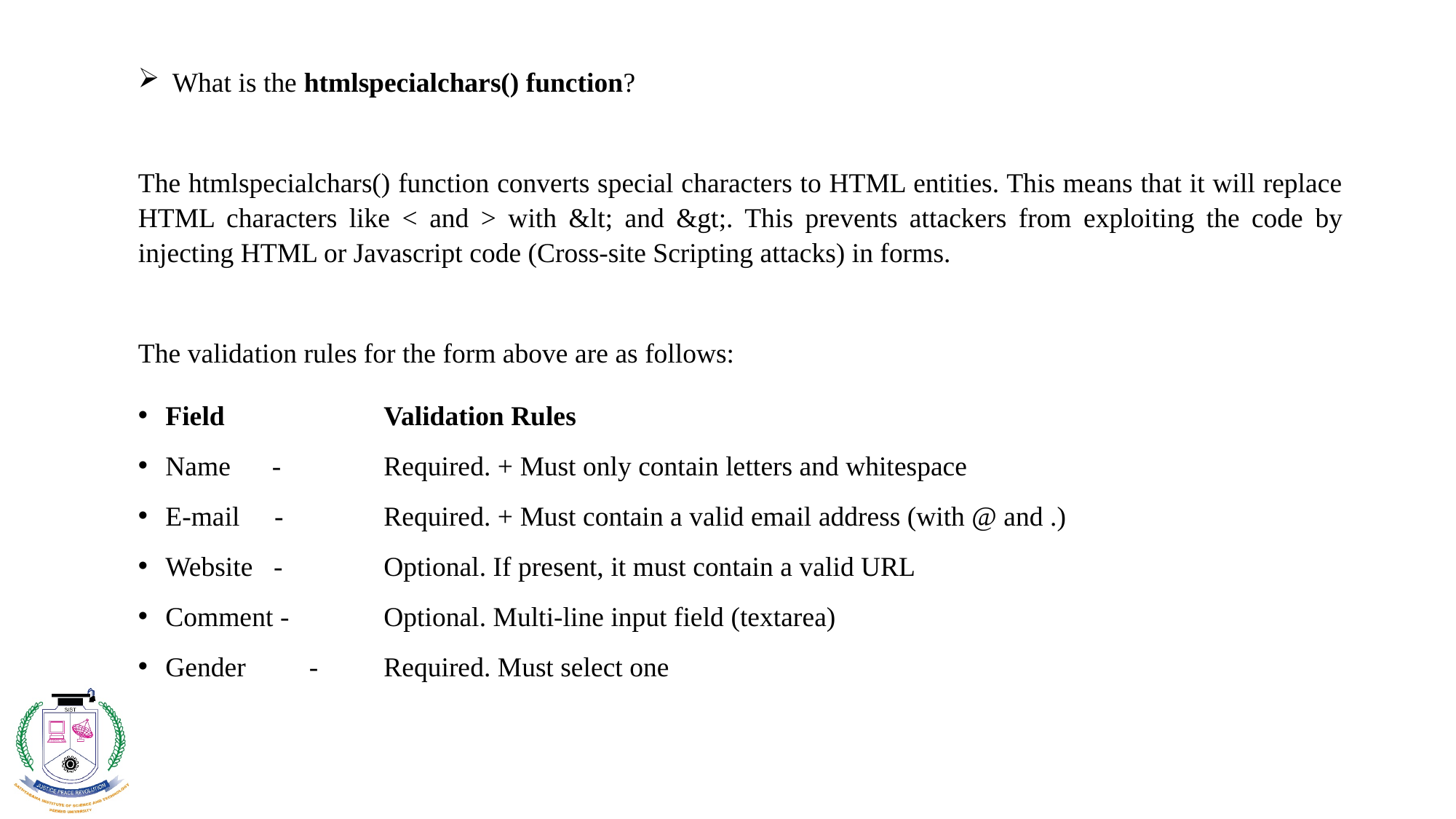

#
What is the htmlspecialchars() function?

The htmlspecialchars() function converts special characters to HTML entities. This means that it will replace HTML characters like < and > with &lt; and &gt;. This prevents attackers from exploiting the code by injecting HTML or Javascript code (Cross-site Scripting attacks) in forms.

The validation rules for the form above are as follows:
Field  		Validation Rules
Name      - 	Required. + Must only contain letters and whitespace
E-mail     -	Required. + Must contain a valid email address (with @ and .)
Website   -	Optional. If present, it must contain a valid URL
Comment -	Optional. Multi-line input field (textarea)
Gender	     -	Required. Must select one